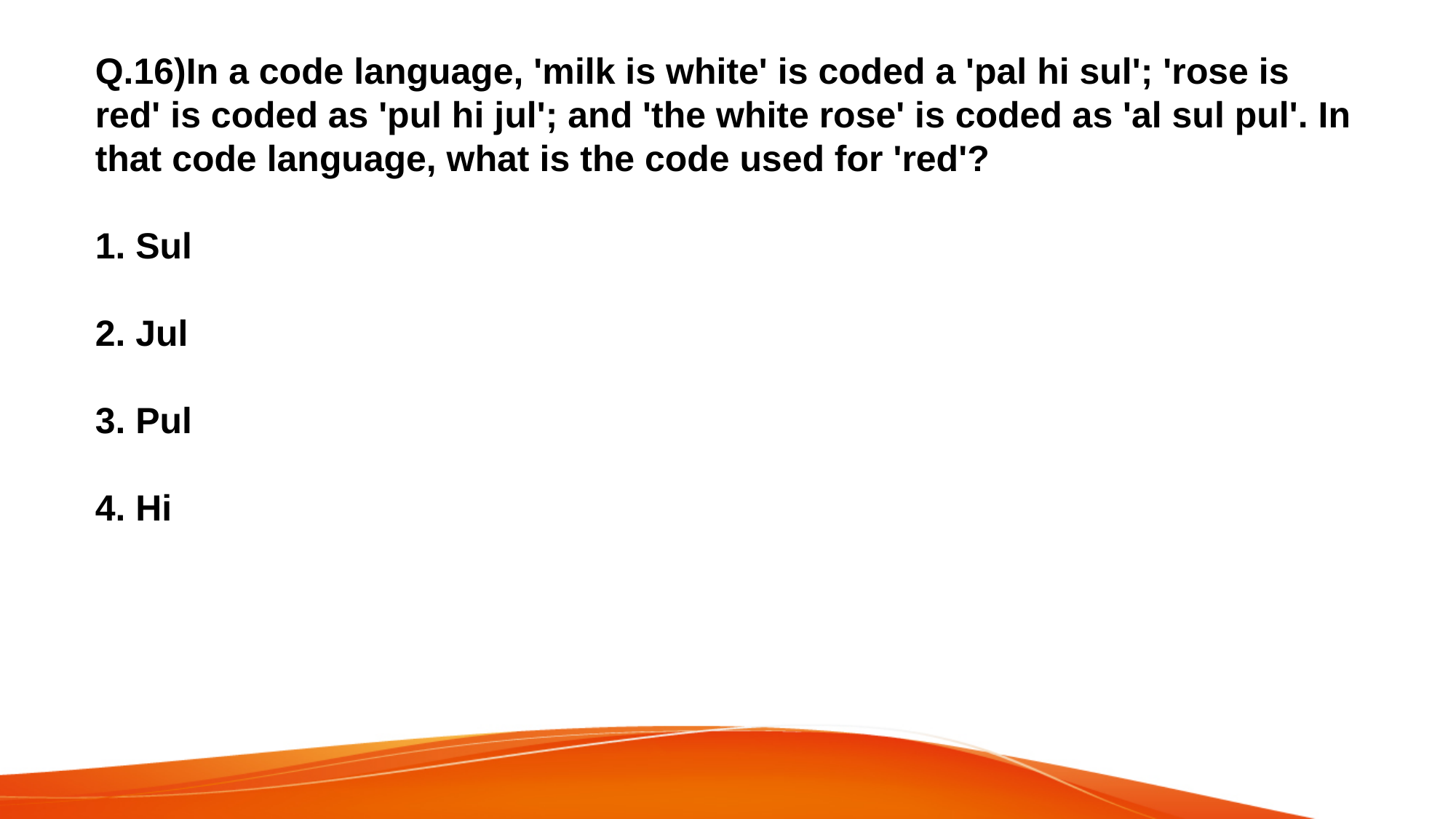

Q.16)In a code language, 'milk is white' is coded a 'pal hi sul'; 'rose is red' is coded as 'pul hi jul'; and 'the white rose' is coded as 'al sul pul'. In that code language, what is the code used for 'red'?

1. Sul

2. Jul

3. Pul

4. Hi